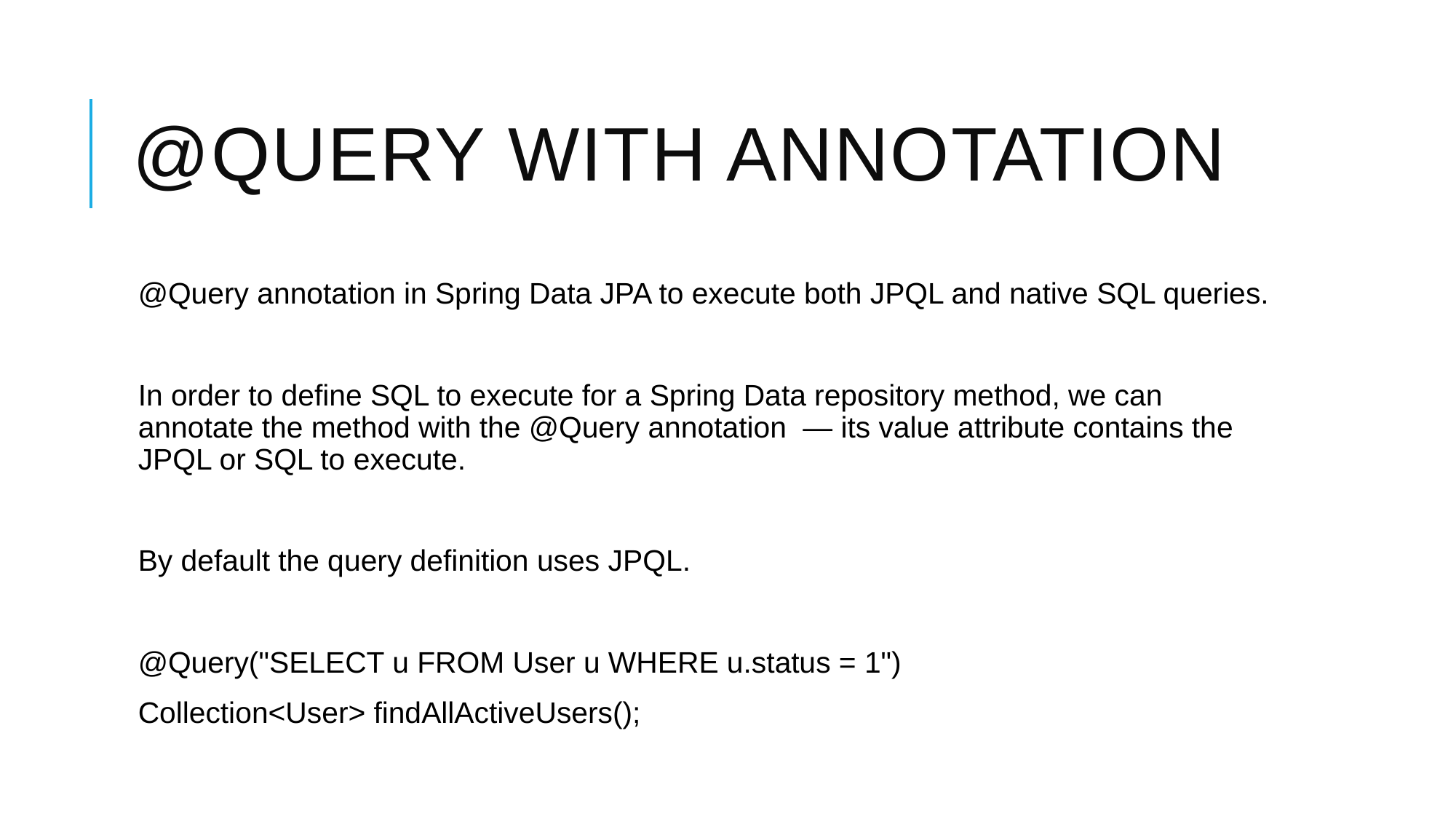

# @Query with annotation
@Query annotation in Spring Data JPA to execute both JPQL and native SQL queries.

In order to define SQL to execute for a Spring Data repository method, we can annotate the method with the @Query annotation  — its value attribute contains the JPQL or SQL to execute.

By default the query definition uses JPQL.

@Query("SELECT u FROM User u WHERE u.status = 1")
Collection<User> findAllActiveUsers();